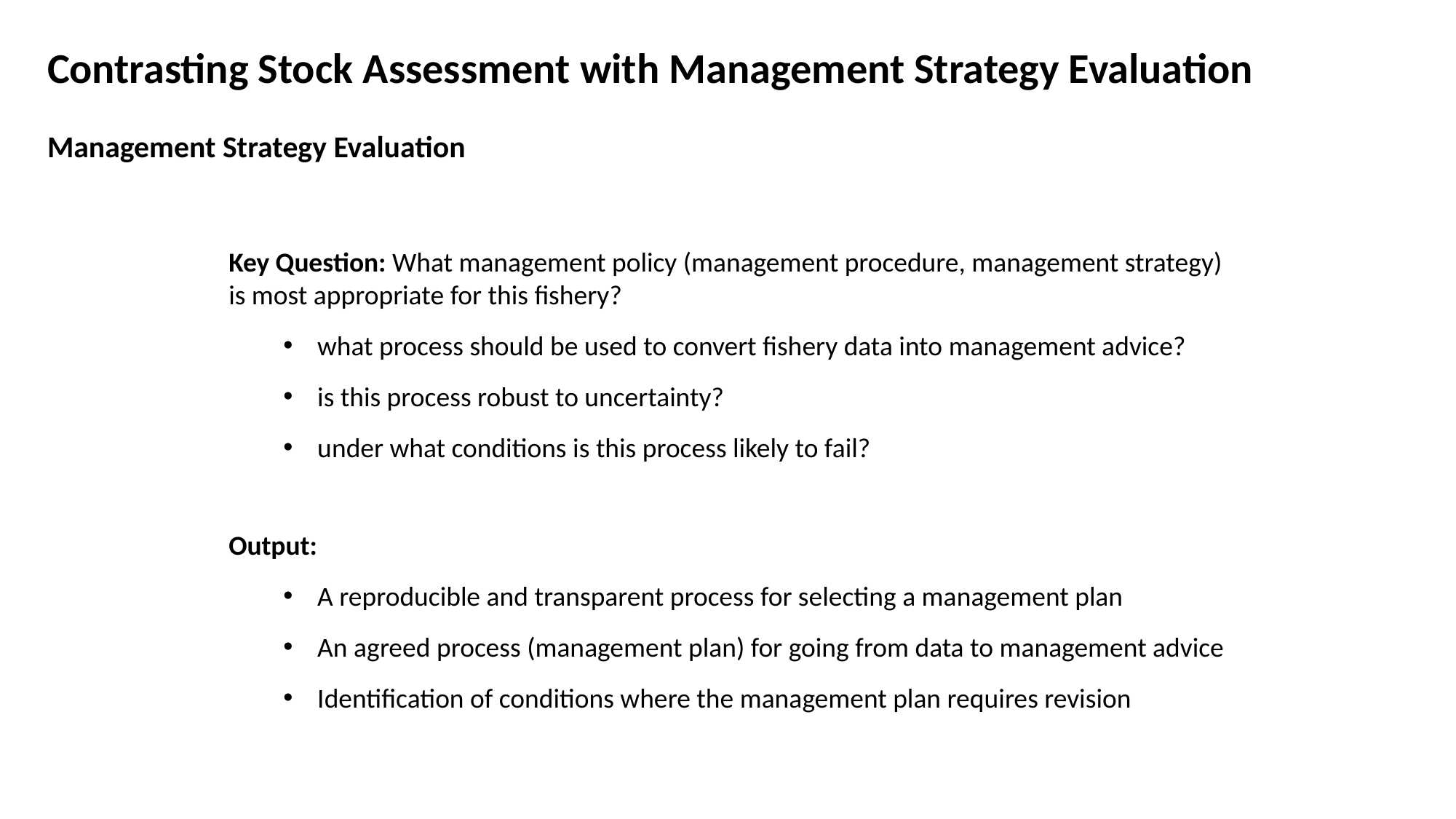

Contrasting Stock Assessment with Management Strategy Evaluation
Management Strategy Evaluation
Key Question: What management policy (management procedure, management strategy) is most appropriate for this fishery?
what process should be used to convert fishery data into management advice?
is this process robust to uncertainty?
under what conditions is this process likely to fail?
Output:
A reproducible and transparent process for selecting a management plan
An agreed process (management plan) for going from data to management advice
Identification of conditions where the management plan requires revision